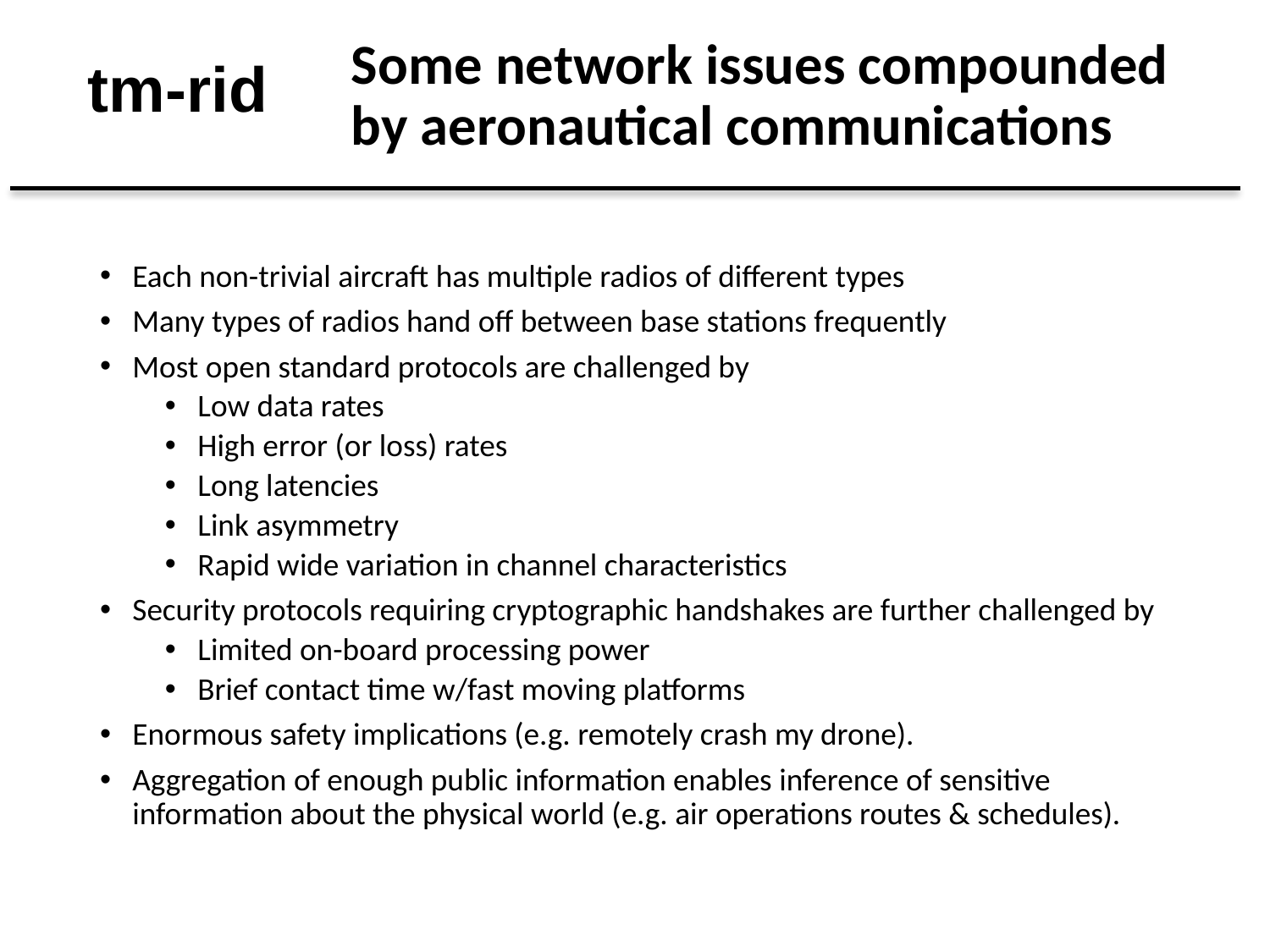

# Some network issues compounded by aeronautical communications
Each non-trivial aircraft has multiple radios of different types
Many types of radios hand off between base stations frequently
Most open standard protocols are challenged by
Low data rates
High error (or loss) rates
Long latencies
Link asymmetry
Rapid wide variation in channel characteristics
Security protocols requiring cryptographic handshakes are further challenged by
Limited on-board processing power
Brief contact time w/fast moving platforms
Enormous safety implications (e.g. remotely crash my drone).
Aggregation of enough public information enables inference of sensitive information about the physical world (e.g. air operations routes & schedules).